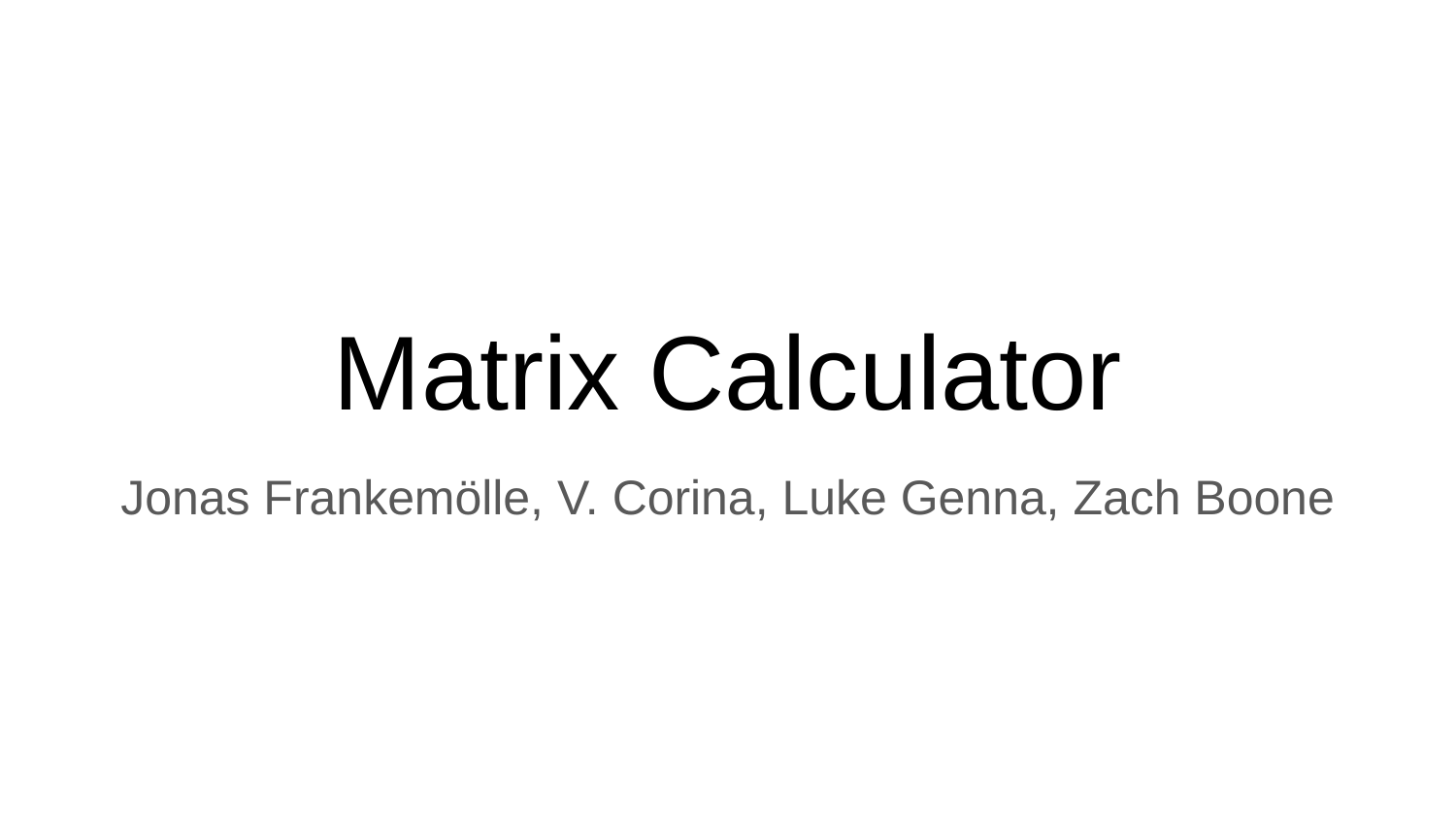

# Matrix Calculator
Jonas Frankemölle, V. Corina, Luke Genna, Zach Boone